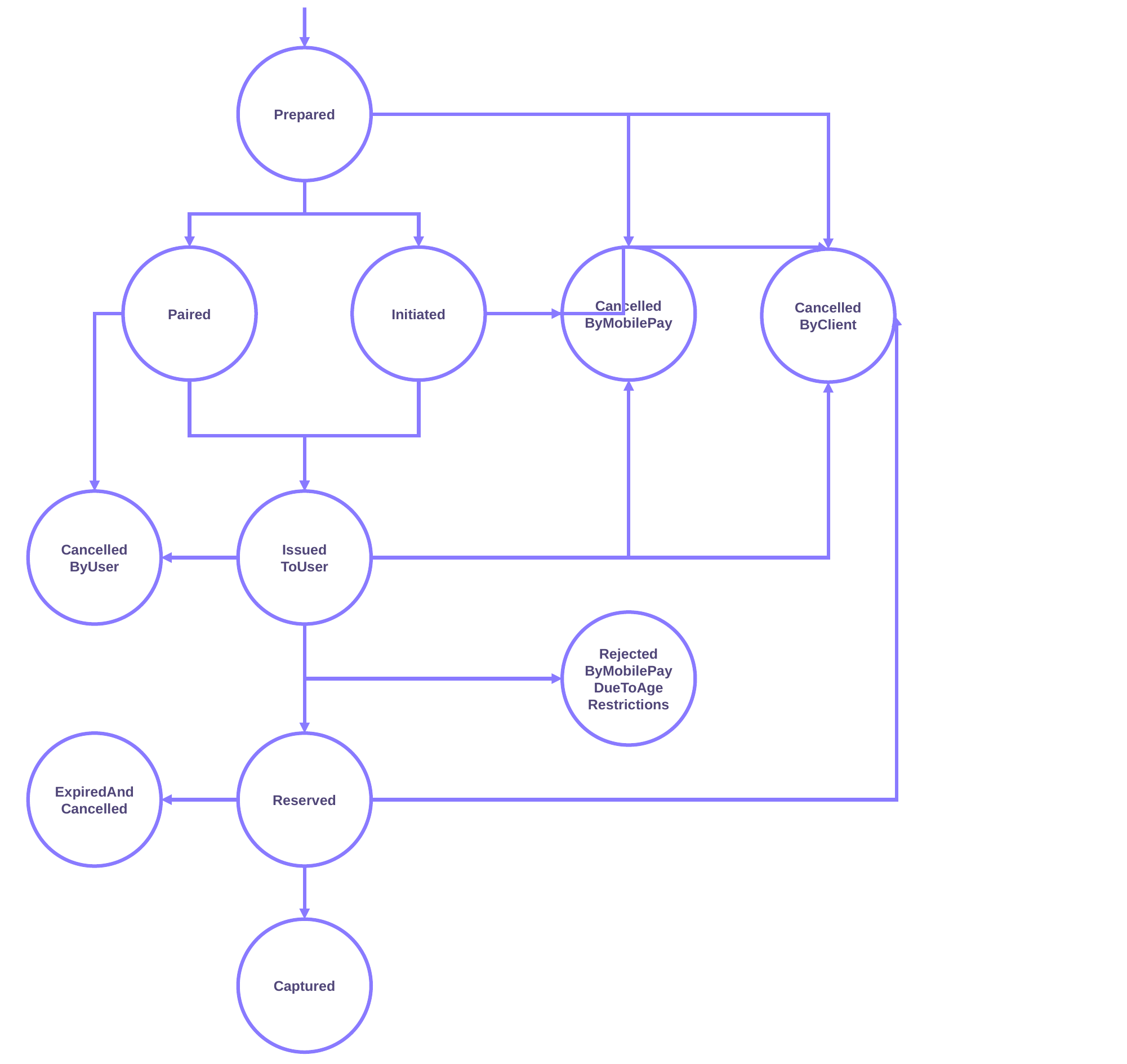

Prepared
Paired
Initiated
Cancelled
ByMobilePay
Cancelled
ByClient
Cancelled
ByUser
Issued
ToUser
Rejected
ByMobilePay
DueToAge
Restrictions
ExpiredAnd
Cancelled
Reserved
Captured